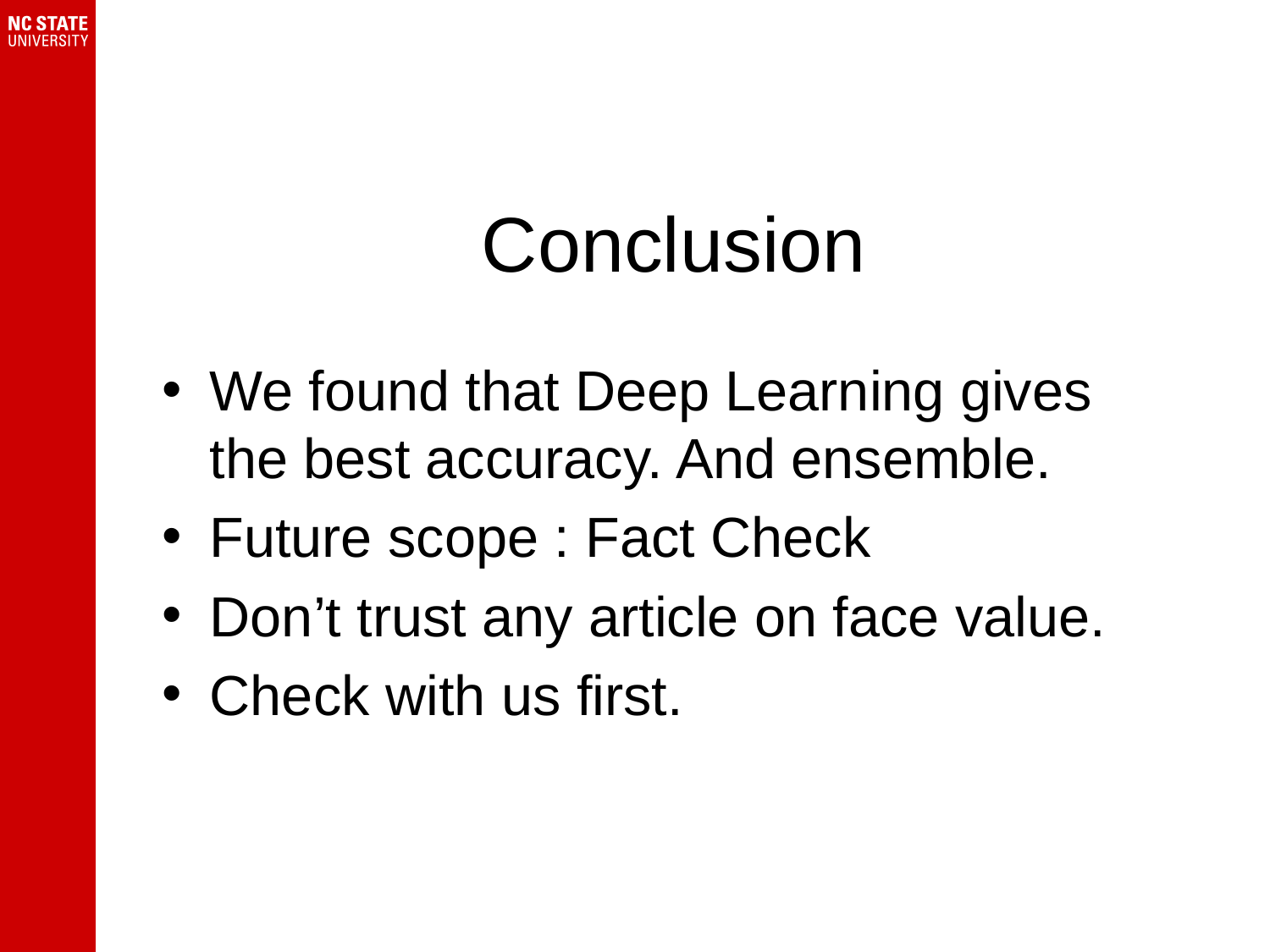

# Conclusion
We found that Deep Learning gives the best accuracy. And ensemble.
Future scope : Fact Check
Don’t trust any article on face value.
Check with us first.